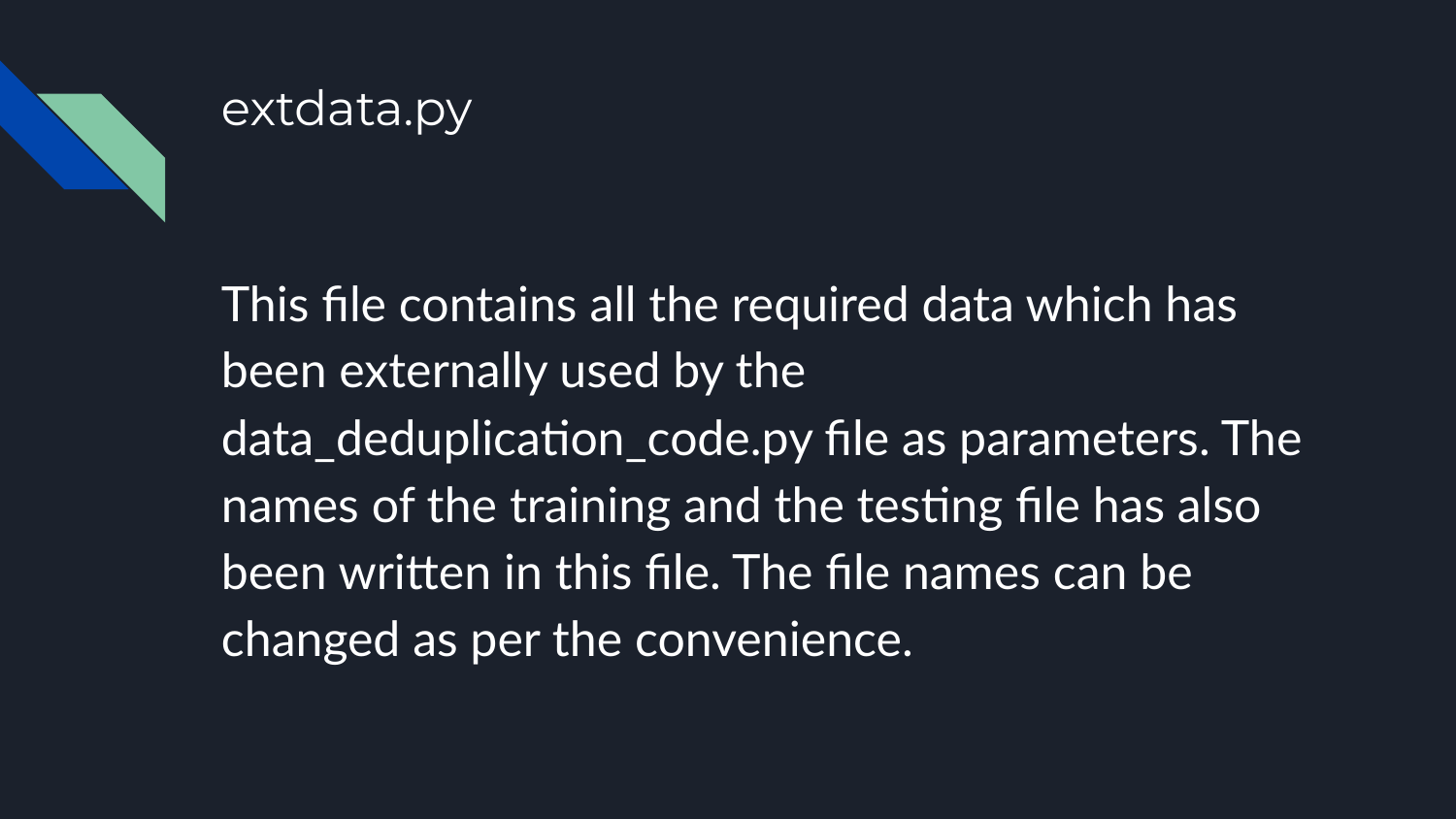

# extdata.py
This file contains all the required data which has been externally used by the data_deduplication_code.py file as parameters. The names of the training and the testing file has also been written in this file. The file names can be changed as per the convenience.